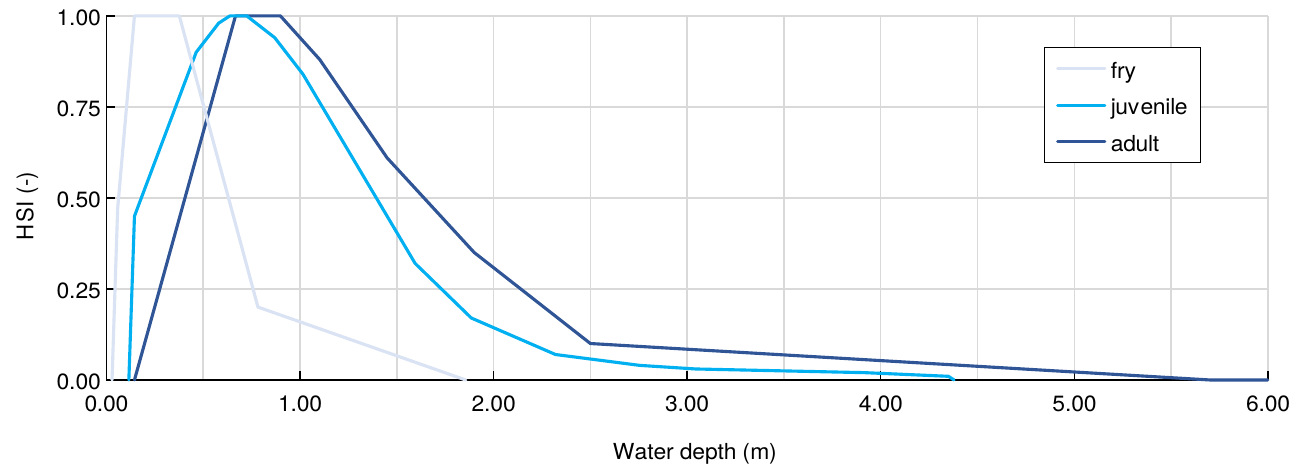

### Chart

| Category | fry | juvenile | adult |
|---|---|---|---|